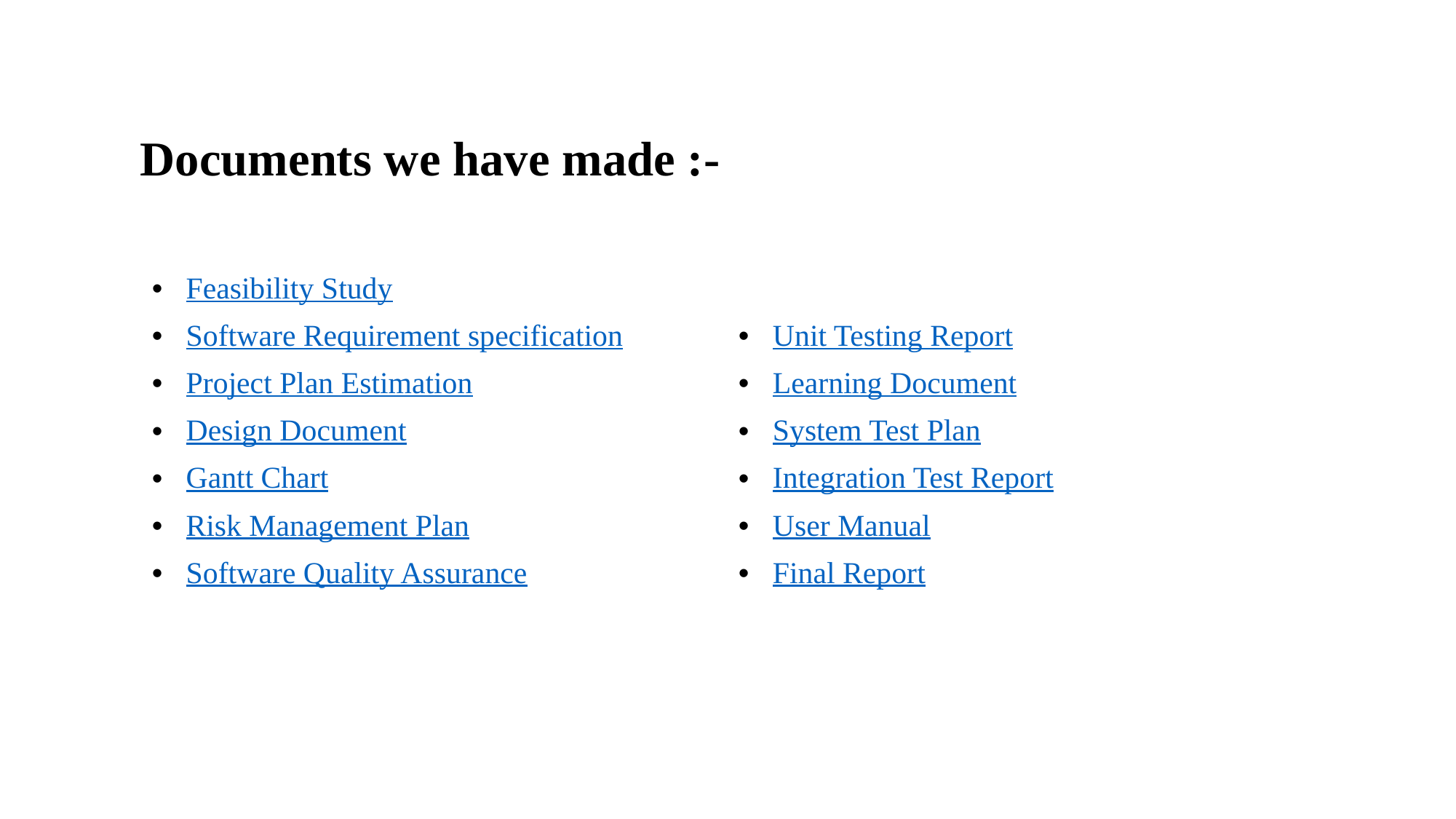

Documents we have made :-
| Feasibility Study |  |
| --- | --- |
| Software Requirement specification | Unit Testing Report |
| Project Plan Estimation | Learning Document |
| Design Document | System Test Plan |
| Gantt Chart | Integration Test Report |
| Risk Management Plan | User Manual |
| Software Quality Assurance | Final Report |
|  |  |
|  |  |
|  |  |